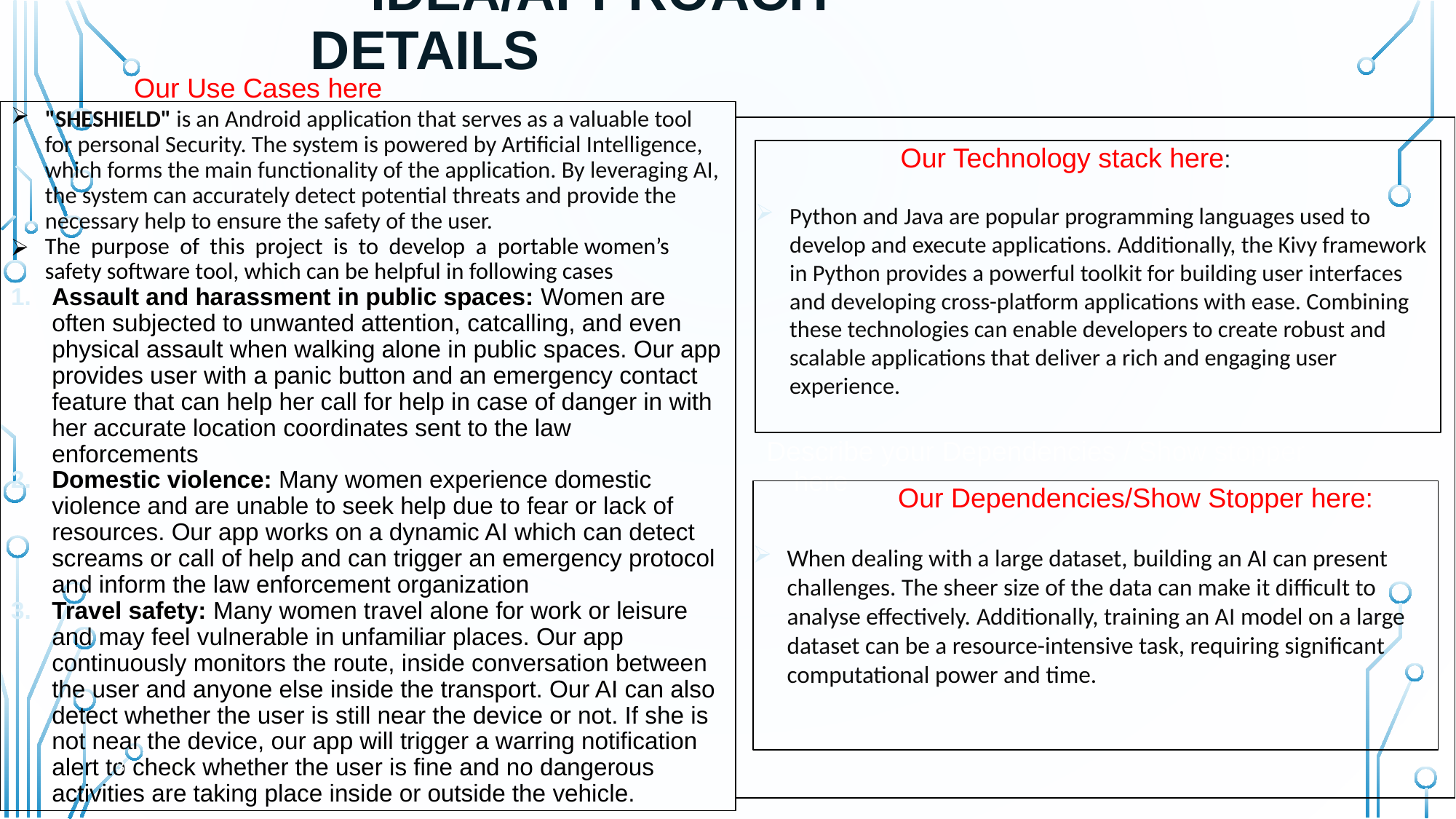

# Idea/Approach Details
Our Use Cases here
"SHESHIELD" is an Android application that serves as a valuable tool for personal Security. The system is powered by Artificial Intelligence, which forms the main functionality of the application. By leveraging AI, the system can accurately detect potential threats and provide the necessary help to ensure the safety of the user.
The  purpose  of  this  project  is  to  develop  a  portable women’s safety software tool, which can be helpful in following cases
Assault and harassment in public spaces: Women are often subjected to unwanted attention, catcalling, and even physical assault when walking alone in public spaces. Our app provides user with a panic button and an emergency contact feature that can help her call for help in case of danger in with her accurate location coordinates sent to the law enforcements
Domestic violence: Many women experience domestic violence and are unable to seek help due to fear or lack of resources. Our app works on a dynamic AI which can detect screams or call of help and can trigger an emergency protocol and inform the law enforcement organization
Travel safety: Many women travel alone for work or leisure and may feel vulnerable in unfamiliar places. Our app continuously monitors the route, inside conversation between the user and anyone else inside the transport. Our AI can also detect whether the user is still near the device or not. If she is not near the device, our app will trigger a warring notification alert to check whether the user is fine and no dangerous activities are taking place inside or outside the vehicle.

                   Our Technology stack here:

Python and Java are popular programming languages used to develop and execute applications. Additionally, the Kivy framework in Python provides a powerful toolkit for building user interfaces and developing cross-platform applications with ease. Combining these technologies can enable developers to create robust and scalable applications that deliver a rich and engaging user experience.

Describe your Dependencies / Show stopper here
                   Our Dependencies/Show Stopper here:

When dealing with a large dataset, building an AI can present challenges. The sheer size of the data can make it difficult to analyse effectively. Additionally, training an AI model on a large dataset can be a resource-intensive task, requiring significant computational power and time.
3